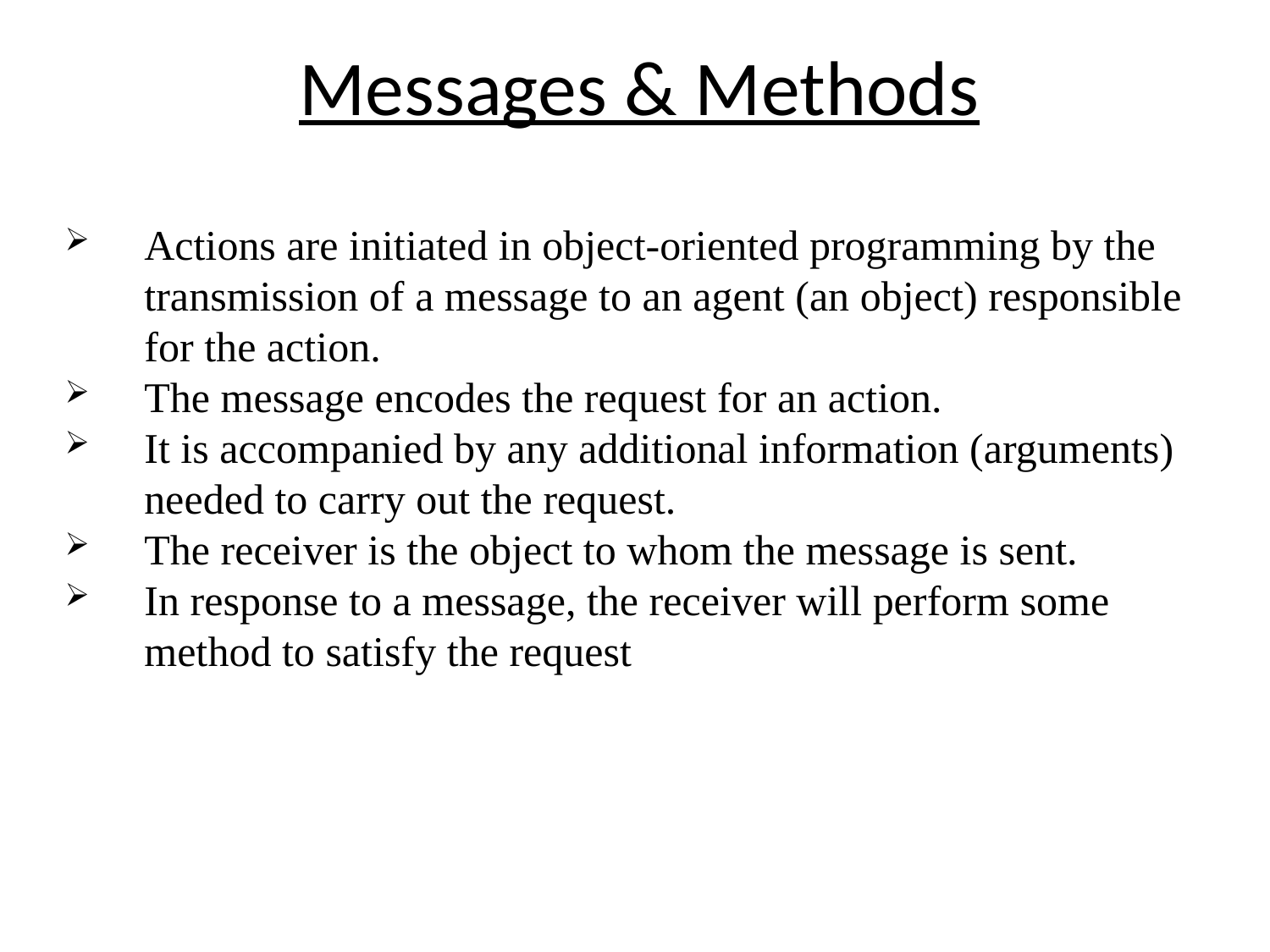

Messages & Methods
Actions are initiated in object-oriented programming by the transmission of a message to an agent (an object) responsible for the action.
The message encodes the request for an action.
It is accompanied by any additional information (arguments) needed to carry out the request.
The receiver is the object to whom the message is sent.
In response to a message, the receiver will perform some method to satisfy the request